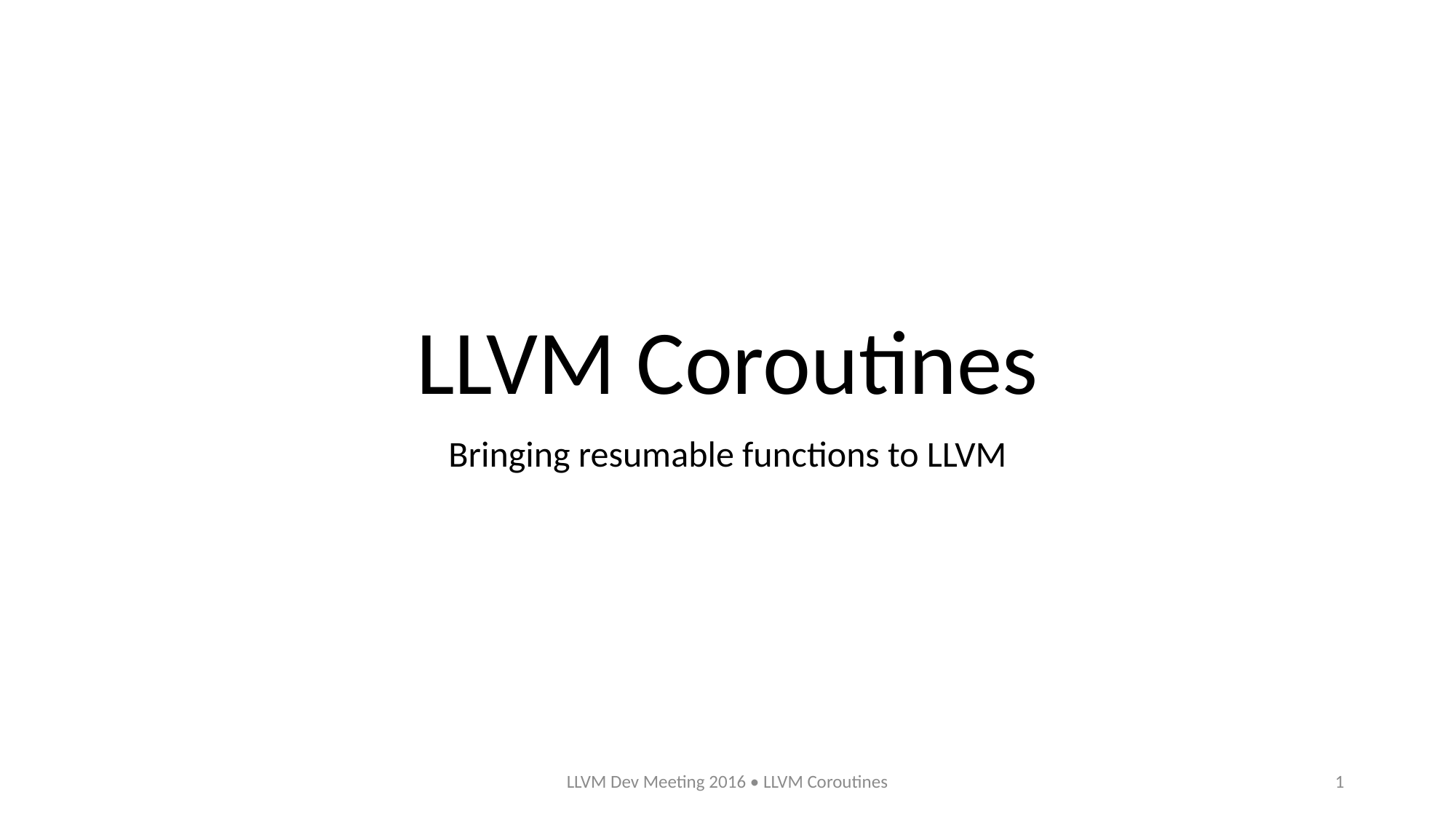

# LLVM Coroutines
Bringing resumable functions to LLVM

LLVM Dev Meeting 2016 • LLVM Coroutines
1